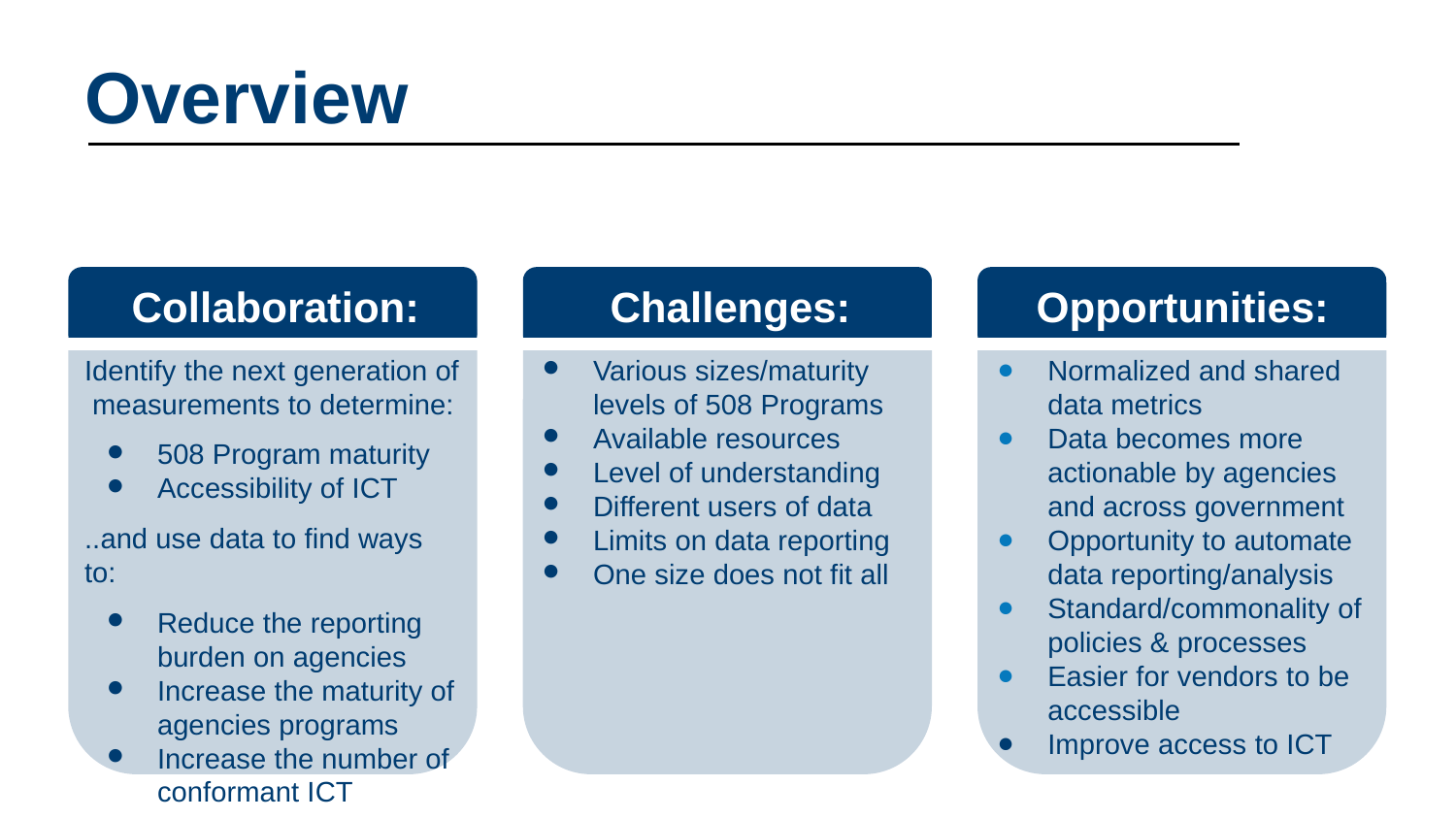

# Overview

Challenges:
Opportunities:
Collaboration:
Identify the next generation of  measurements to determine:
508 Program maturity
Accessibility of ICT
..and use data to find ways to:
Reduce the reporting burden on agencies
Increase the maturity of agencies programs
Increase the number of conformant ICT
Various sizes/maturity levels of 508 Programs
Available resources
Level of understanding
Different users of data
Limits on data reporting
One size does not fit all
Normalized and shared data metrics
Data becomes more actionable by agencies and across government
Opportunity to automate data reporting/analysis
Standard/commonality of policies & processes
Easier for vendors to be accessible
Improve access to ICT